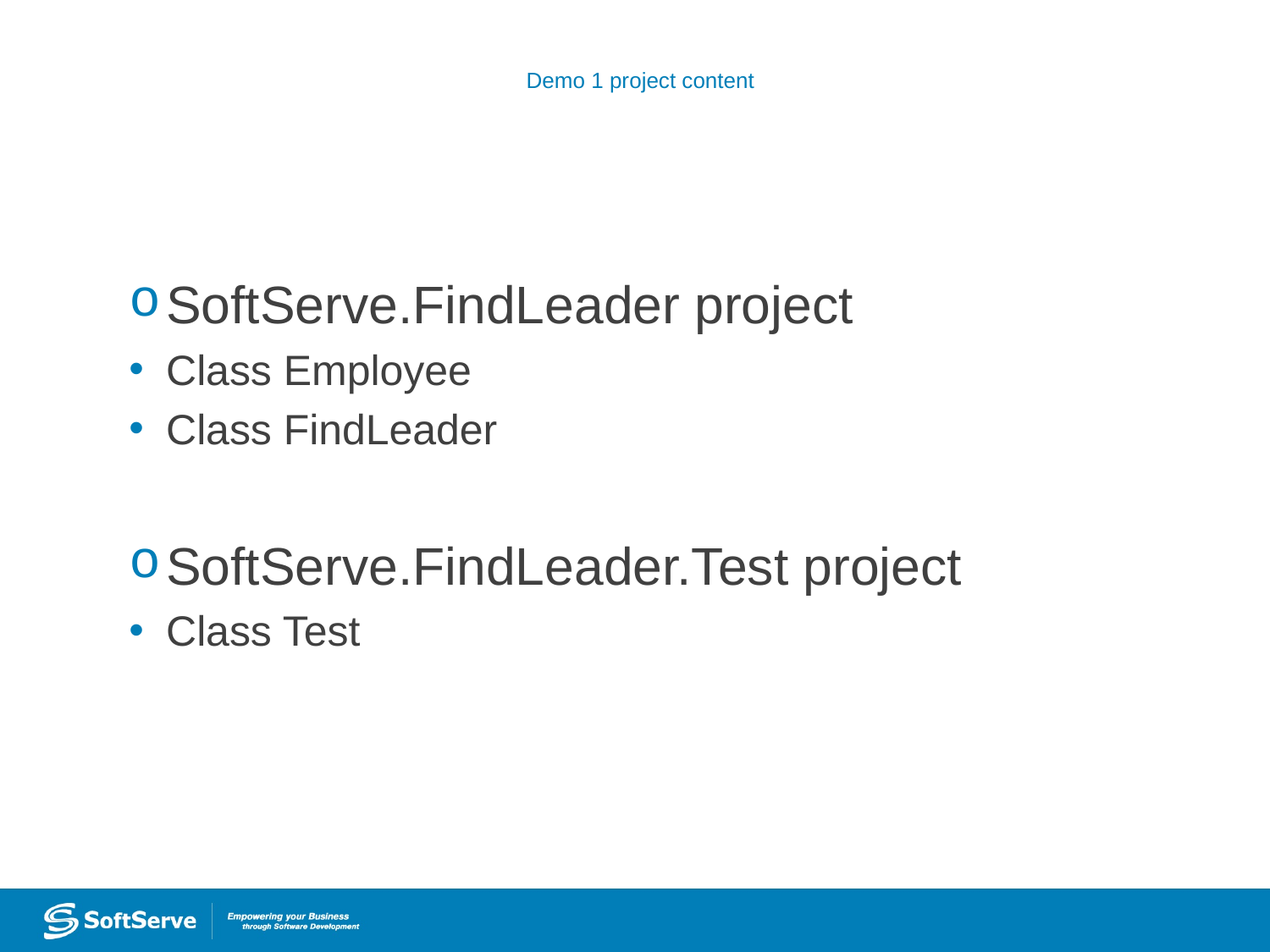

# Demo 1 project content
SoftServe.FindLeader project
Class Employee
Class FindLeader

SoftServe.FindLeader.Test project
Class Test